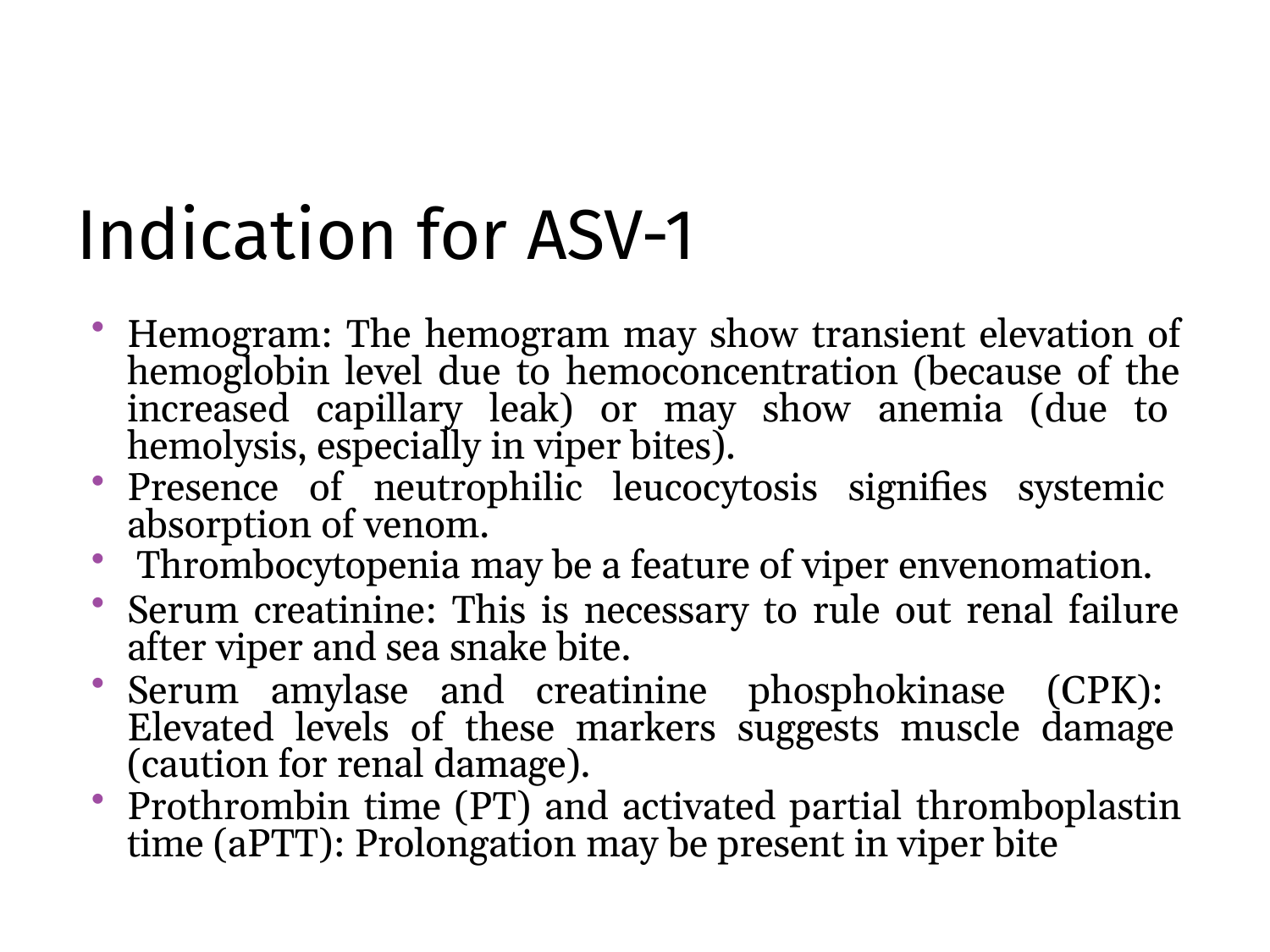

# Indication for ASV-1
Hemogram: The hemogram may show transient elevation of  hemoglobin level due to hemoconcentration (because of the  increased capillary leak) or may show anemia (due to  hemolysis, especially in viper bites).
Presence of neutrophilic leucocytosis signifies systemic  absorption of venom.
Thrombocytopenia may be a feature of viper envenomation.
Serum creatinine: This is necessary to rule out renal failure  after viper and sea snake bite.
Serum amylase and creatinine phosphokinase (CPK):  Elevated levels of these markers suggests muscle damage  (caution for renal damage).
Prothrombin time (PT) and activated partial thromboplastin  time (aPTT): Prolongation may be present in viper bite